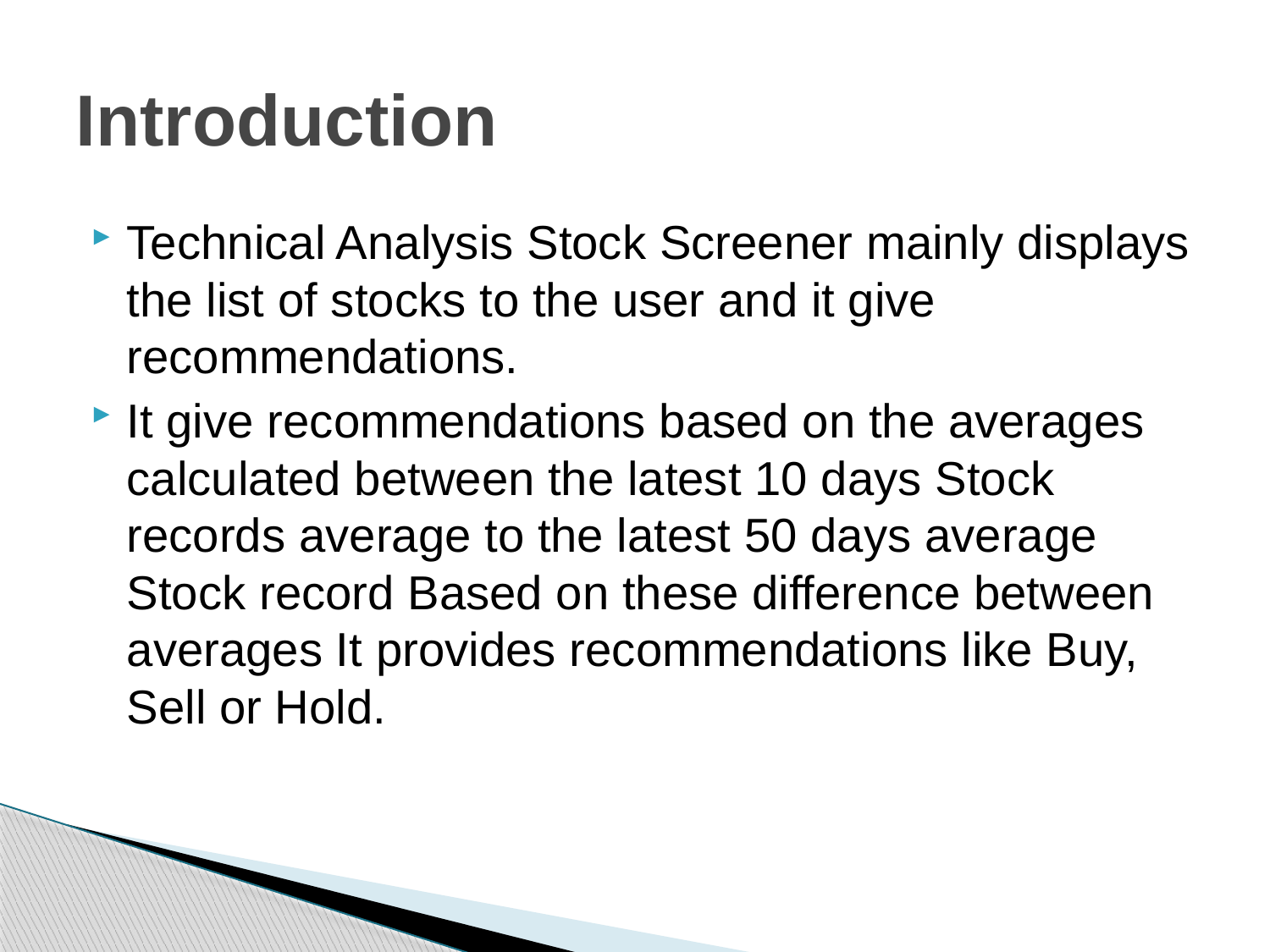

# Introduction
Technical Analysis Stock Screener mainly displays the list of stocks to the user and it give recommendations.
It give recommendations based on the averages calculated between the latest 10 days Stock records average to the latest 50 days average  Stock record Based on these difference between averages It provides recommendations like Buy, Sell or Hold.